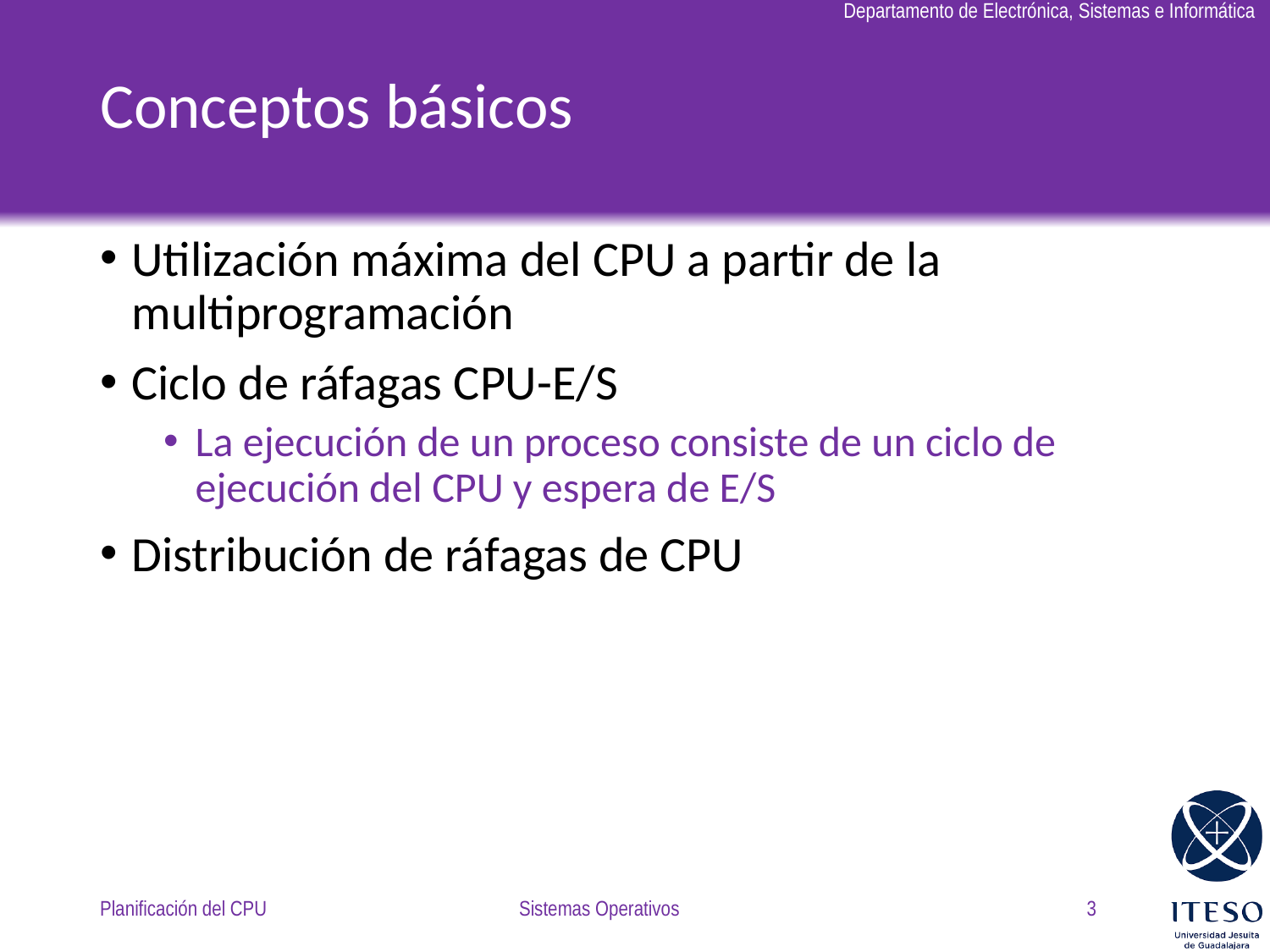

# Conceptos básicos
Utilización máxima del CPU a partir de la multiprogramación
Ciclo de ráfagas CPU-E/S
La ejecución de un proceso consiste de un ciclo de ejecución del CPU y espera de E/S
Distribución de ráfagas de CPU
Planificación del CPU
Sistemas Operativos
3